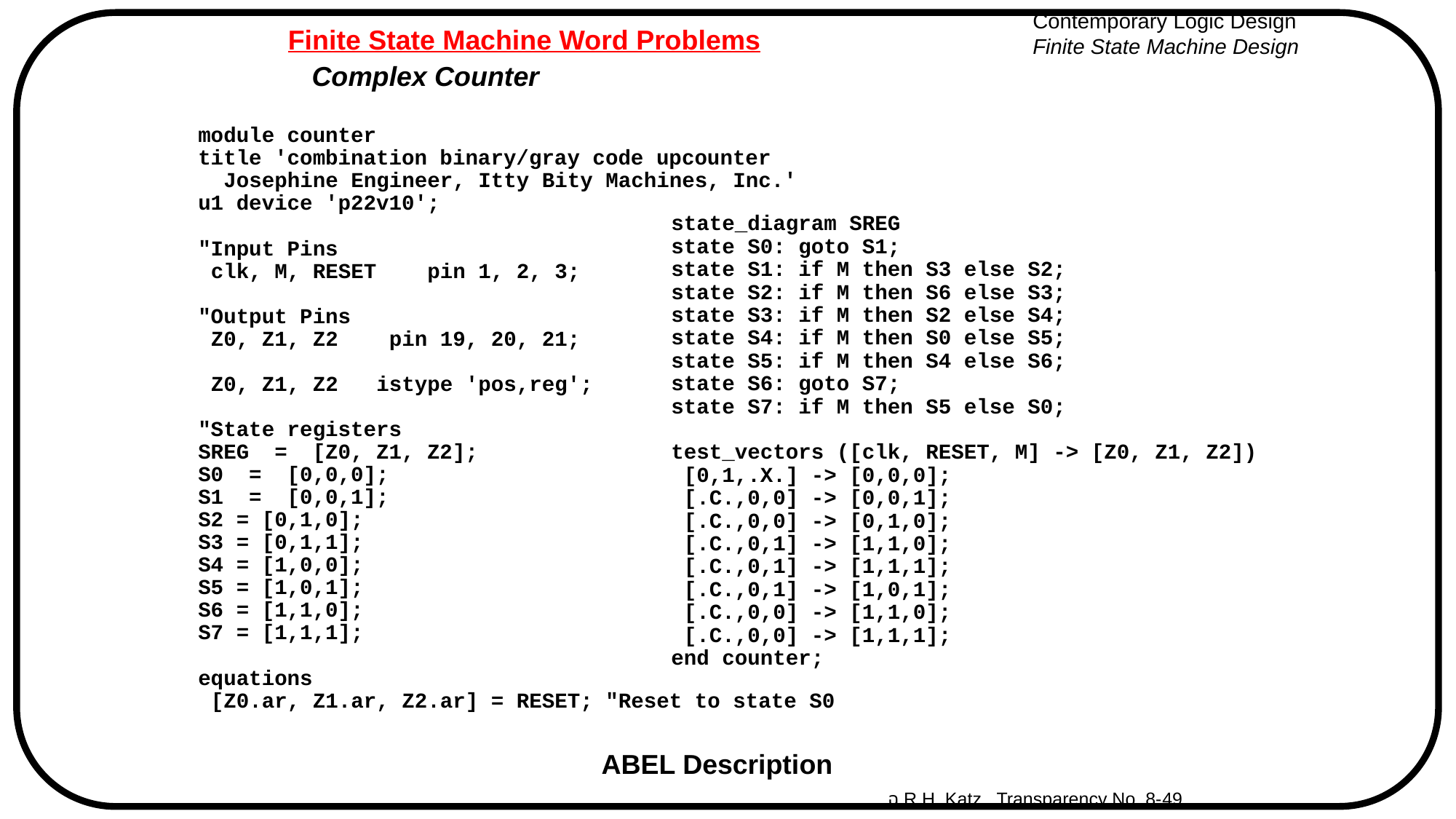

# Finite State Machine Word Problems
Complex Counter
module counter
title 'combination binary/gray code upcounter
  Josephine Engineer, Itty Bity Machines, Inc.'
u1 device 'p22v10';

"Input Pins
 clk, M, RESET    pin 1, 2, 3;

"Output Pins
 Z0, Z1, Z2    pin 19, 20, 21;

 Z0, Z1, Z2   istype 'pos,reg';

"State registers
SREG  =  [Z0, Z1, Z2];
S0  =  [0,0,0];
S1  =  [0,0,1];
S2 = [0,1,0];
S3 = [0,1,1];
S4 = [1,0,0];
S5 = [1,0,1];
S6 = [1,1,0];
S7 = [1,1,1];

equations
 [Z0.ar, Z1.ar, Z2.ar] = RESET; "Reset to state S0

state_diagram SREG
state S0: goto S1;
state S1: if M then S3 else S2;
state S2: if M then S6 else S3;
state S3: if M then S2 else S4;
state S4: if M then S0 else S5;
state S5: if M then S4 else S6;
state S6: goto S7;
state S7: if M then S5 else S0;

test_vectors ([clk, RESET, M] -> [Z0, Z1, Z2])
 [0,1,.X.] -> [0,0,0];
 [.C.,0,0] -> [0,0,1];
 [.C.,0,0] -> [0,1,0];
 [.C.,0,1] -> [1,1,0];
 [.C.,0,1] -> [1,1,1];
 [.C.,0,1] -> [1,0,1];
 [.C.,0,0] -> [1,1,0];
 [.C.,0,0] -> [1,1,1];
end counter;
ABEL Description